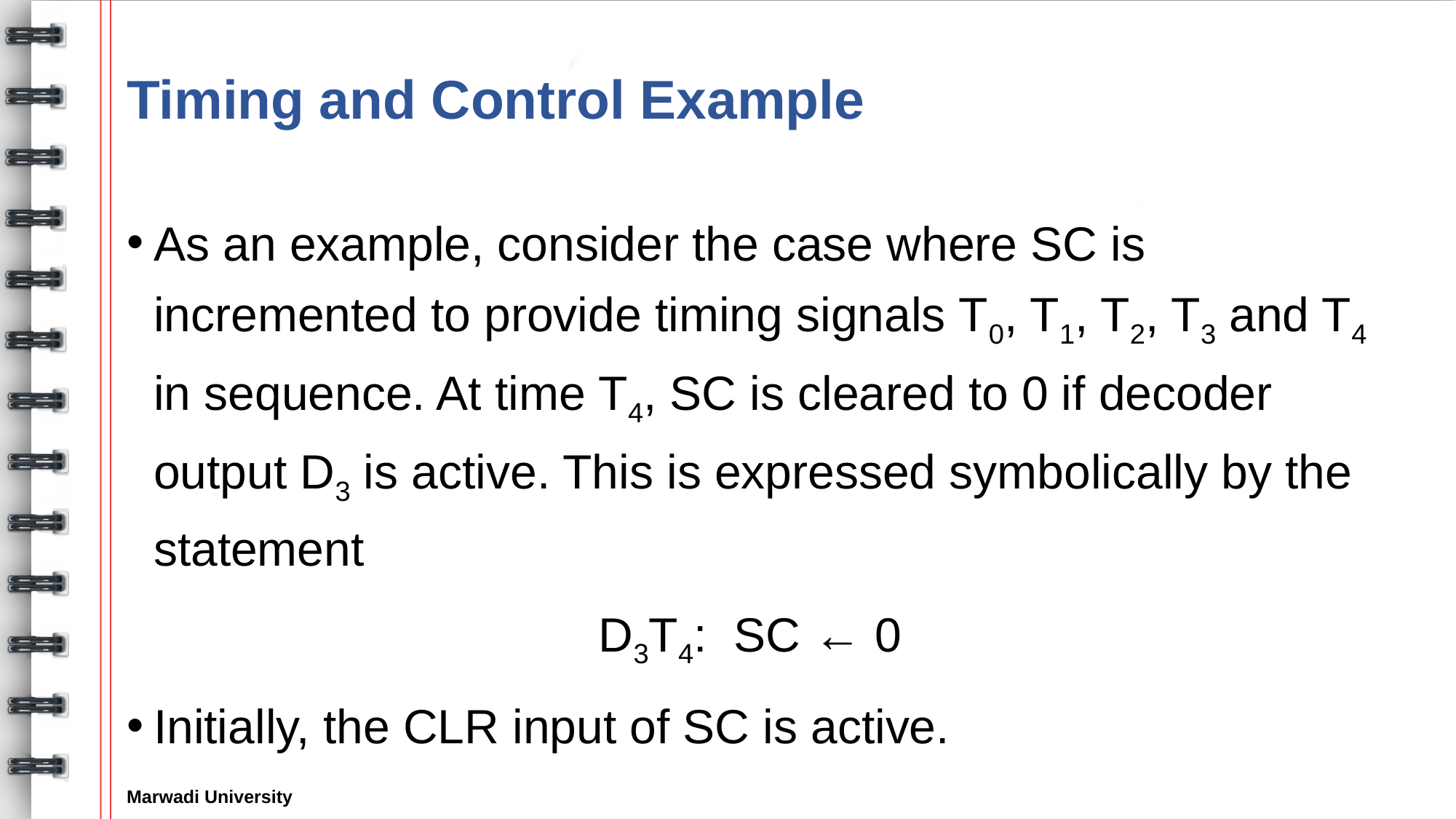

# Timing and Control Example
As an example, consider the case where SC is incremented to provide timing signals T0, T1, T2, T3 and T4 in sequence. At time T4, SC is cleared to 0 if decoder output D3 is active. This is expressed symbolically by the statement
D3T4:  SC ← 0
Initially, the CLR input of SC is active.
Marwadi University